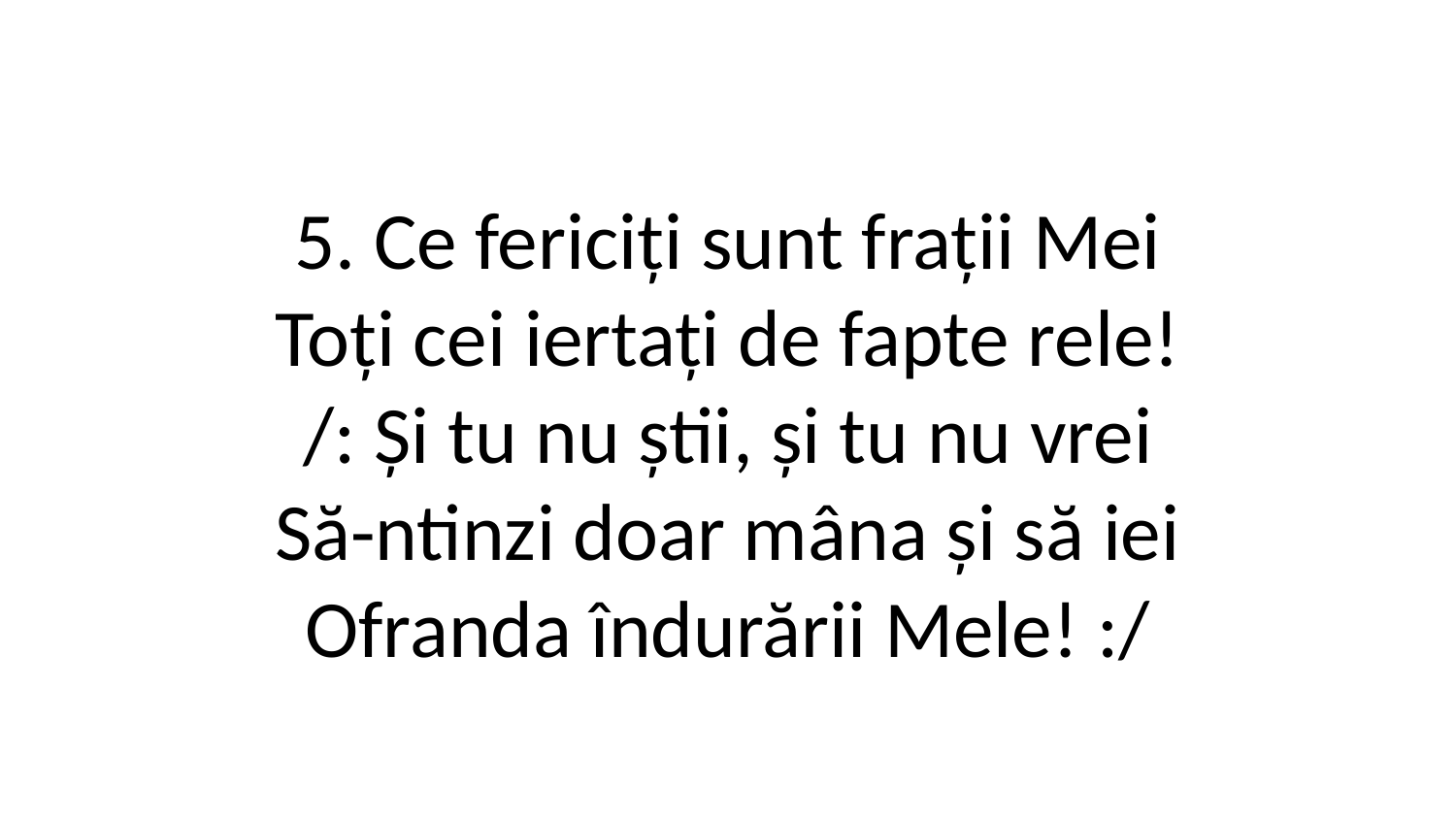

5. Ce fericiți sunt frații Mei
Toți cei iertați de fapte rele!
/: Și tu nu știi, și tu nu vrei
Să-ntinzi doar mâna și să iei
Ofranda îndurării Mele! :/